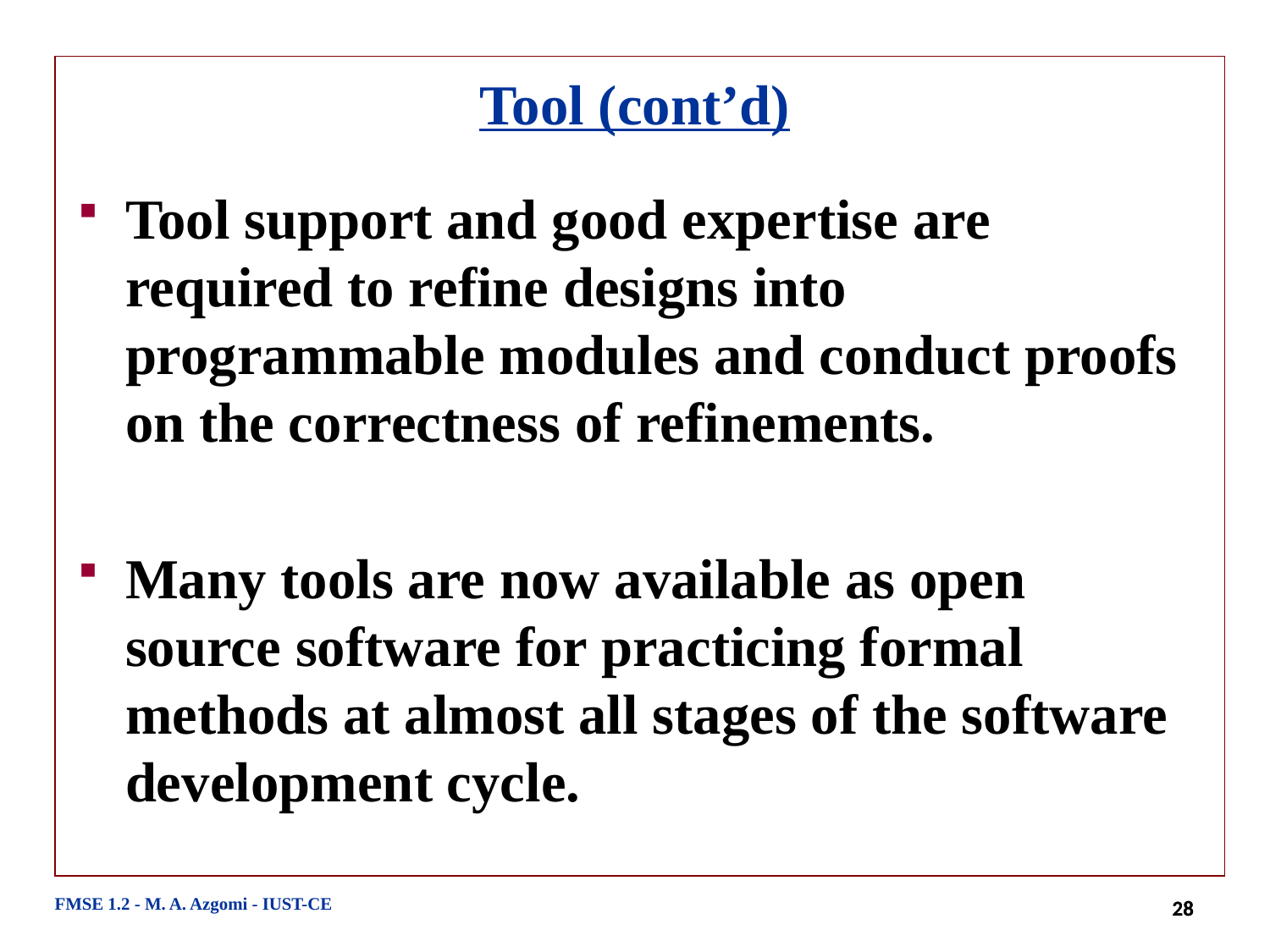

# Tool (cont’d)
Tool support and good expertise are required to refine designs into programmable modules and conduct proofs on the correctness of refinements.

Many tools are now available as open source software for practicing formal methods at almost all stages of the software development cycle.
FMSE 1.2 - M. A. Azgomi - IUST-CE